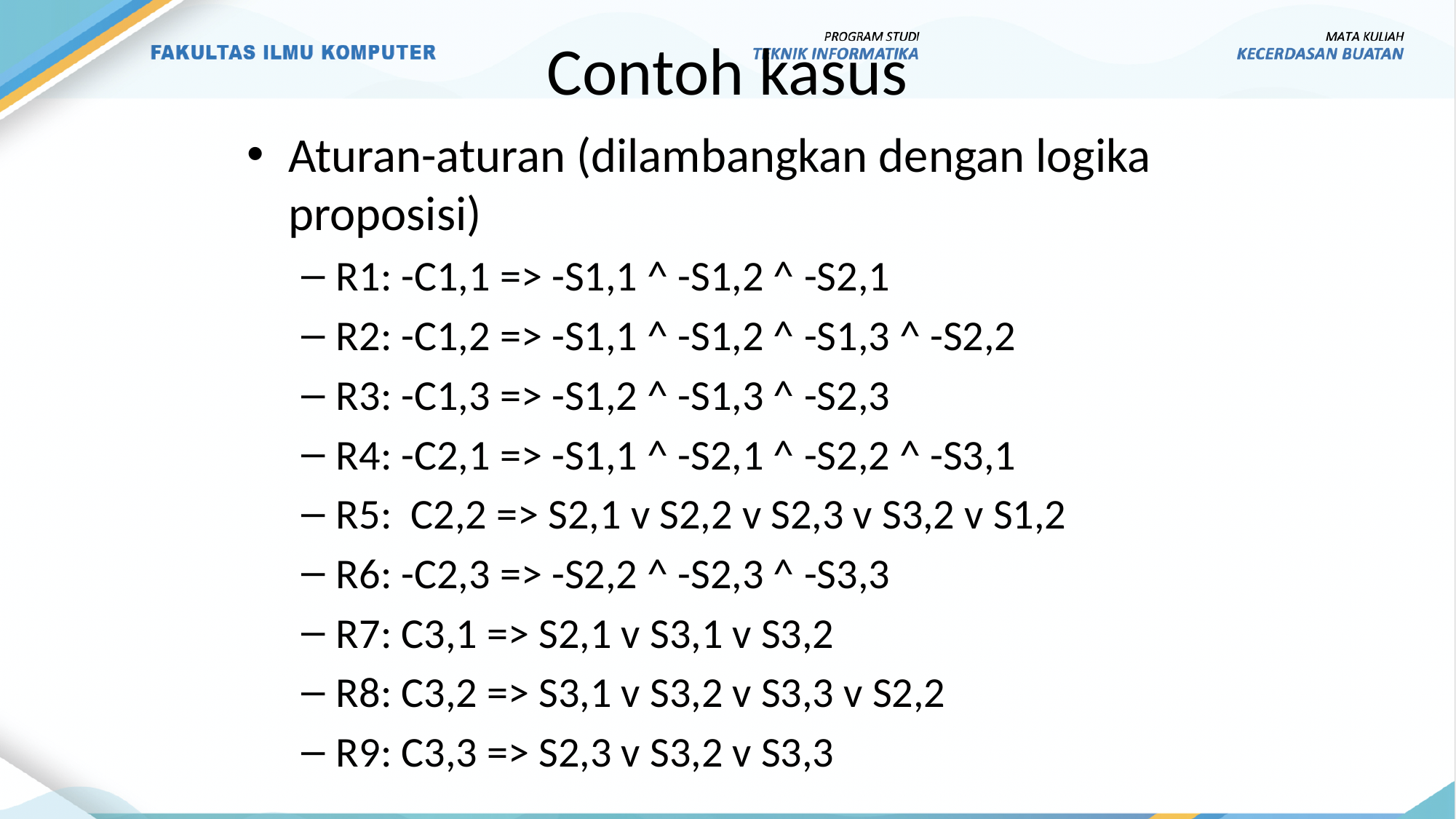

# Contoh kasus
Aturan-aturan (dilambangkan dengan logika proposisi)
R1: -C1,1 => -S1,1 ^ -S1,2 ^ -S2,1
R2: -C1,2 => -S1,1 ^ -S1,2 ^ -S1,3 ^ -S2,2
R3: -C1,3 => -S1,2 ^ -S1,3 ^ -S2,3
R4: -C2,1 => -S1,1 ^ -S2,1 ^ -S2,2 ^ -S3,1
R5:  C2,2 => S2,1 v S2,2 v S2,3 v S3,2 v S1,2
R6: -C2,3 => -S2,2 ^ -S2,3 ^ -S3,3
R7: C3,1 => S2,1 v S3,1 v S3,2
R8: C3,2 => S3,1 v S3,2 v S3,3 v S2,2
R9: C3,3 => S2,3 v S3,2 v S3,3